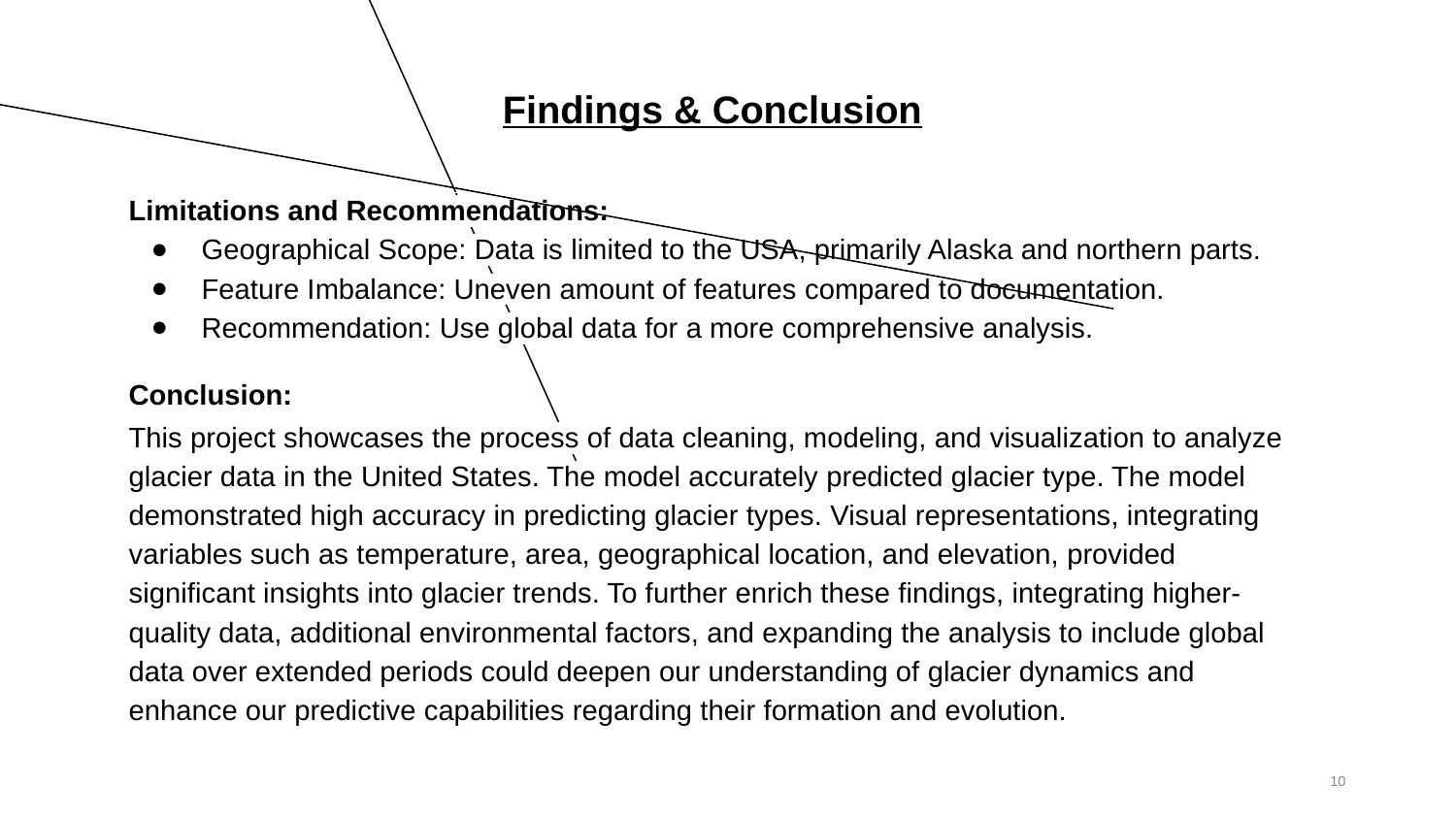

# Findings & Conclusion
Limitations and Recommendations:
Geographical Scope: Data is limited to the USA, primarily Alaska and northern parts.
Feature Imbalance: Uneven amount of features compared to documentation.
Recommendation: Use global data for a more comprehensive analysis.
Conclusion:
This project showcases the process of data cleaning, modeling, and visualization to analyze glacier data in the United States. The model accurately predicted glacier type. The model demonstrated high accuracy in predicting glacier types. Visual representations, integrating variables such as temperature, area, geographical location, and elevation, provided significant insights into glacier trends. To further enrich these findings, integrating higher-quality data, additional environmental factors, and expanding the analysis to include global data over extended periods could deepen our understanding of glacier dynamics and enhance our predictive capabilities regarding their formation and evolution.

10